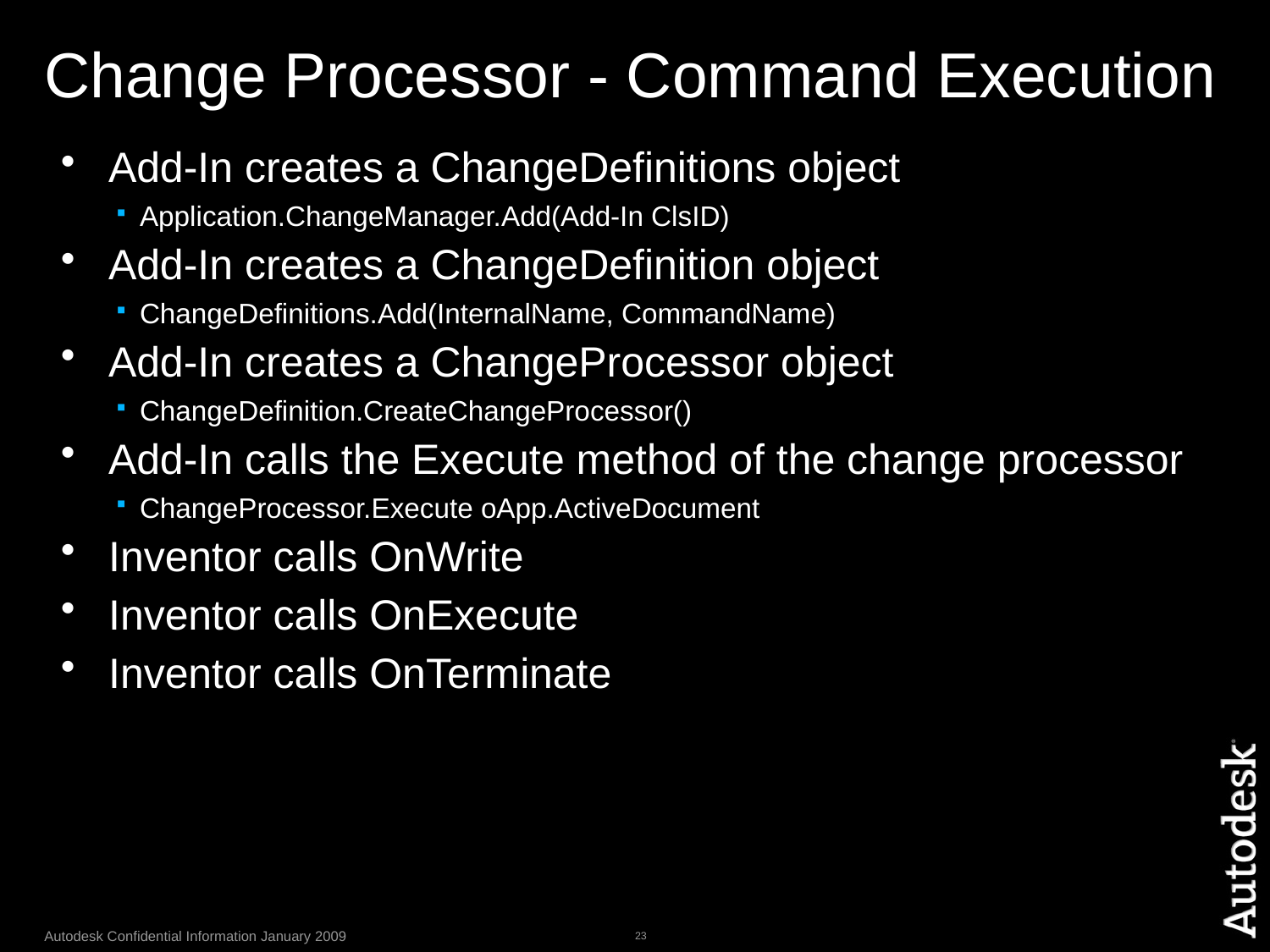

# Change Processor - Command Execution
Add-In creates a ChangeDefinitions object
Application.ChangeManager.Add(Add-In ClsID)
Add-In creates a ChangeDefinition object
ChangeDefinitions.Add(InternalName, CommandName)
Add-In creates a ChangeProcessor object
ChangeDefinition.CreateChangeProcessor()
Add-In calls the Execute method of the change processor
ChangeProcessor.Execute oApp.ActiveDocument
Inventor calls OnWrite
Inventor calls OnExecute
Inventor calls OnTerminate